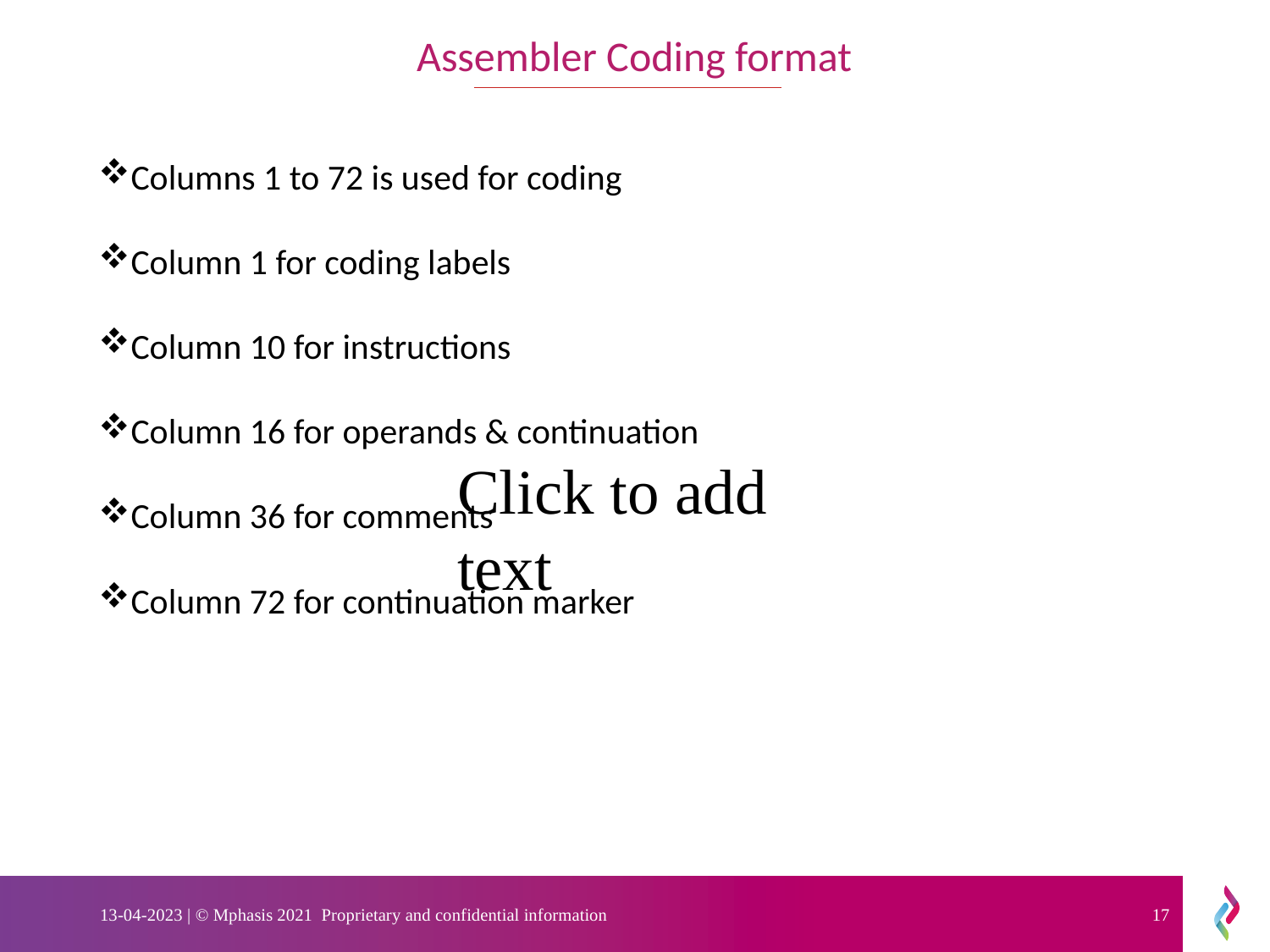

Assembler Coding format

Columns 1 to 72 is used for coding
Column 1 for coding labels
Column 10 for instructions
Column 16 for operands & continuation
Column 36 for comments
Column 72 for continuation marker
Click to add text
13-04-2023 | © Mphasis 2021  Proprietary and confidential information
17